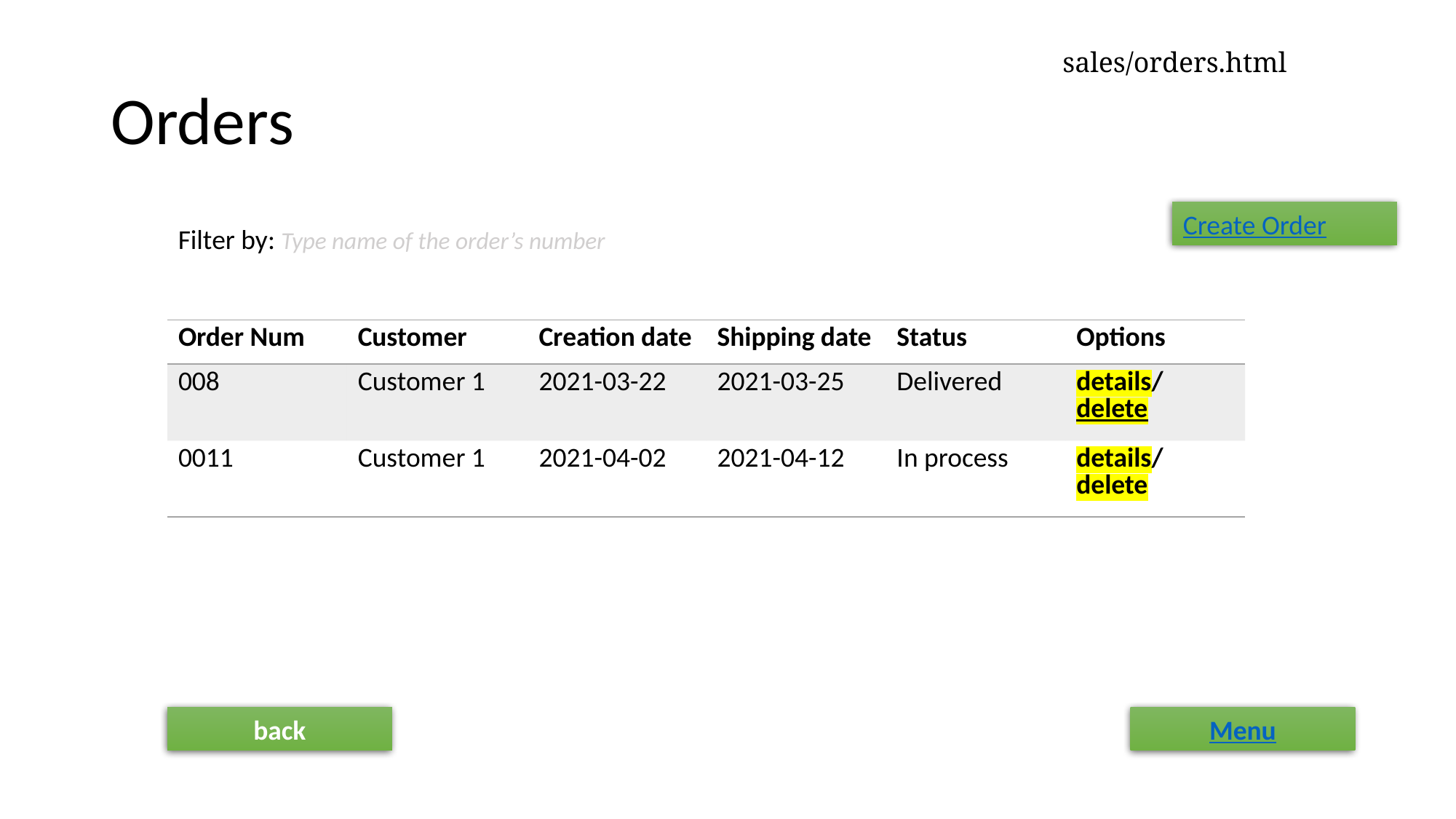

sales/orders.html
# Orders
Create Order
Filter by: Type name of the order’s number
| Order Num | Customer | Creation date | Shipping date | Status | Options |
| --- | --- | --- | --- | --- | --- |
| 008 | Customer 1 | 2021-03-22 | 2021-03-25 | Delivered | details/delete |
| 0011 | Customer 1 | 2021-04-02 | 2021-04-12 | In process | details/delete |
back
Menu